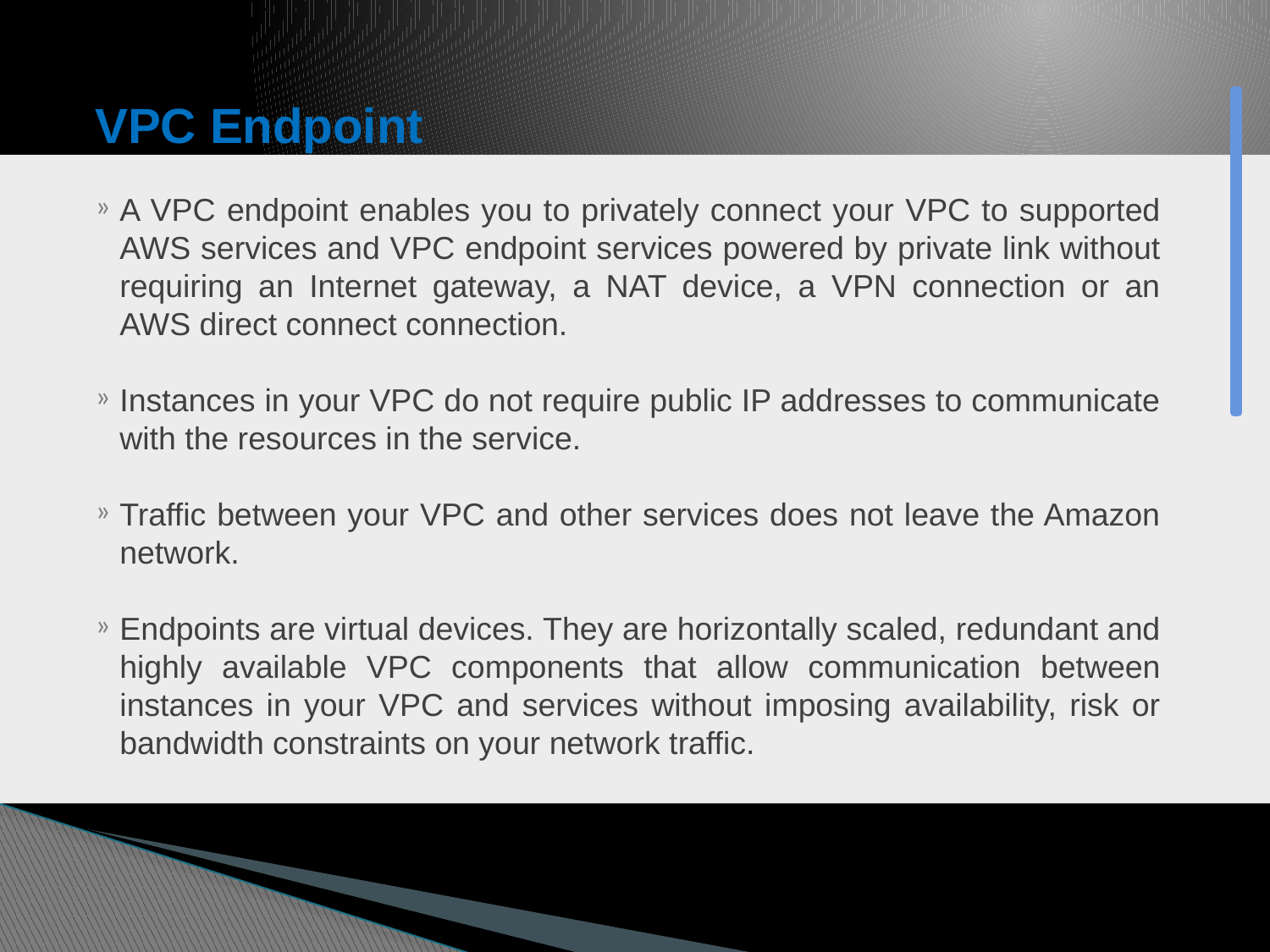

# VPC Endpoint

A VPC endpoint enables you to privately connect your VPC to supported AWS services and VPC endpoint services powered by private link without requiring an Internet gateway, a NAT device, a VPN connection or an AWS direct connect connection.

Instances in your VPC do not require public IP addresses to communicate with the resources in the service.

Traffic between your VPC and other services does not leave the Amazon network.

Endpoints are virtual devices. They are horizontally scaled, redundant and highly available VPC components that allow communication between instances in your VPC and services without imposing availability, risk or bandwidth constraints on your network traffic.